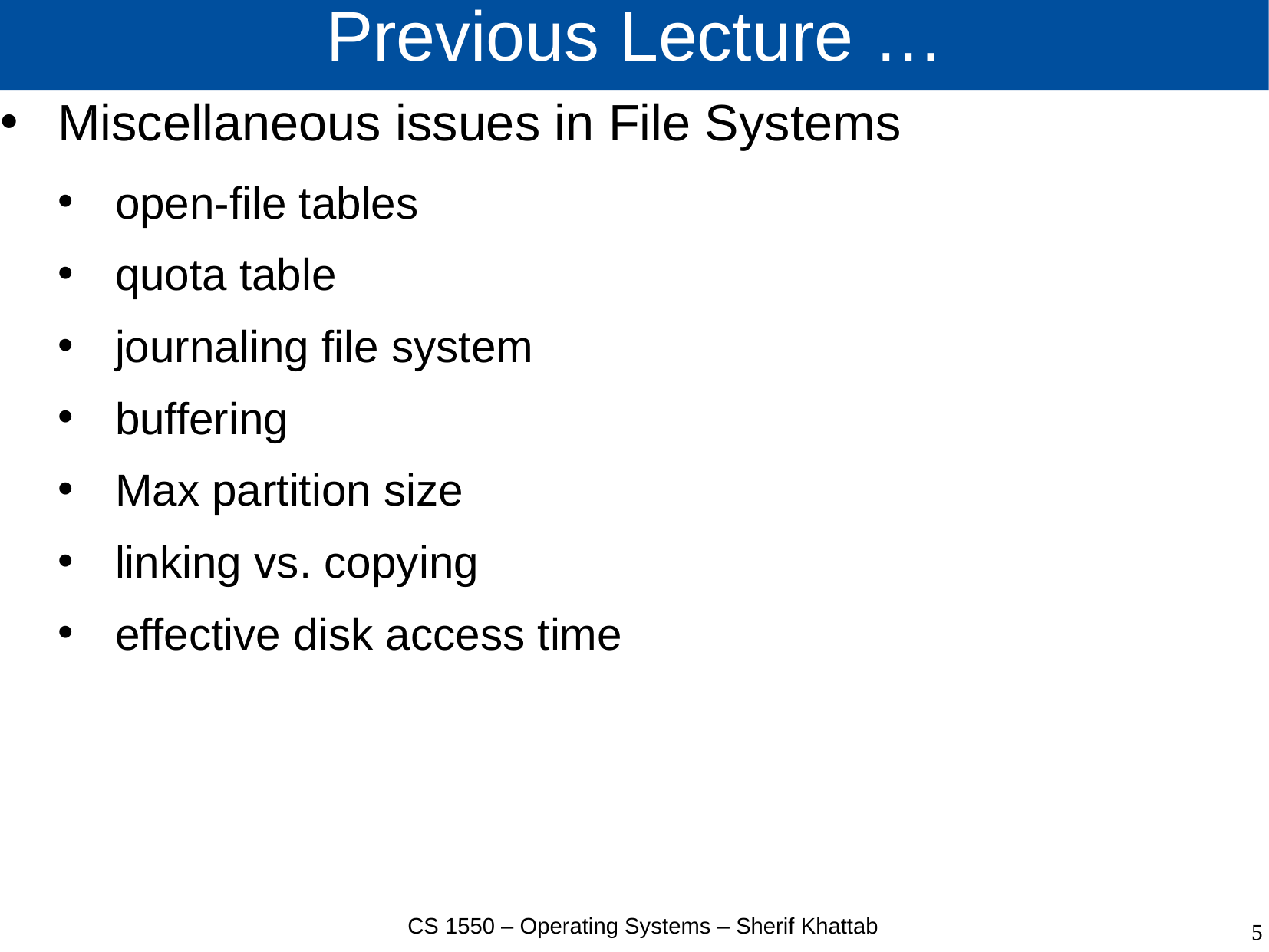

# Previous Lecture …
Miscellaneous issues in File Systems
open-file tables
quota table
journaling file system
buffering
Max partition size
linking vs. copying
effective disk access time
CS 1550 – Operating Systems – Sherif Khattab
5